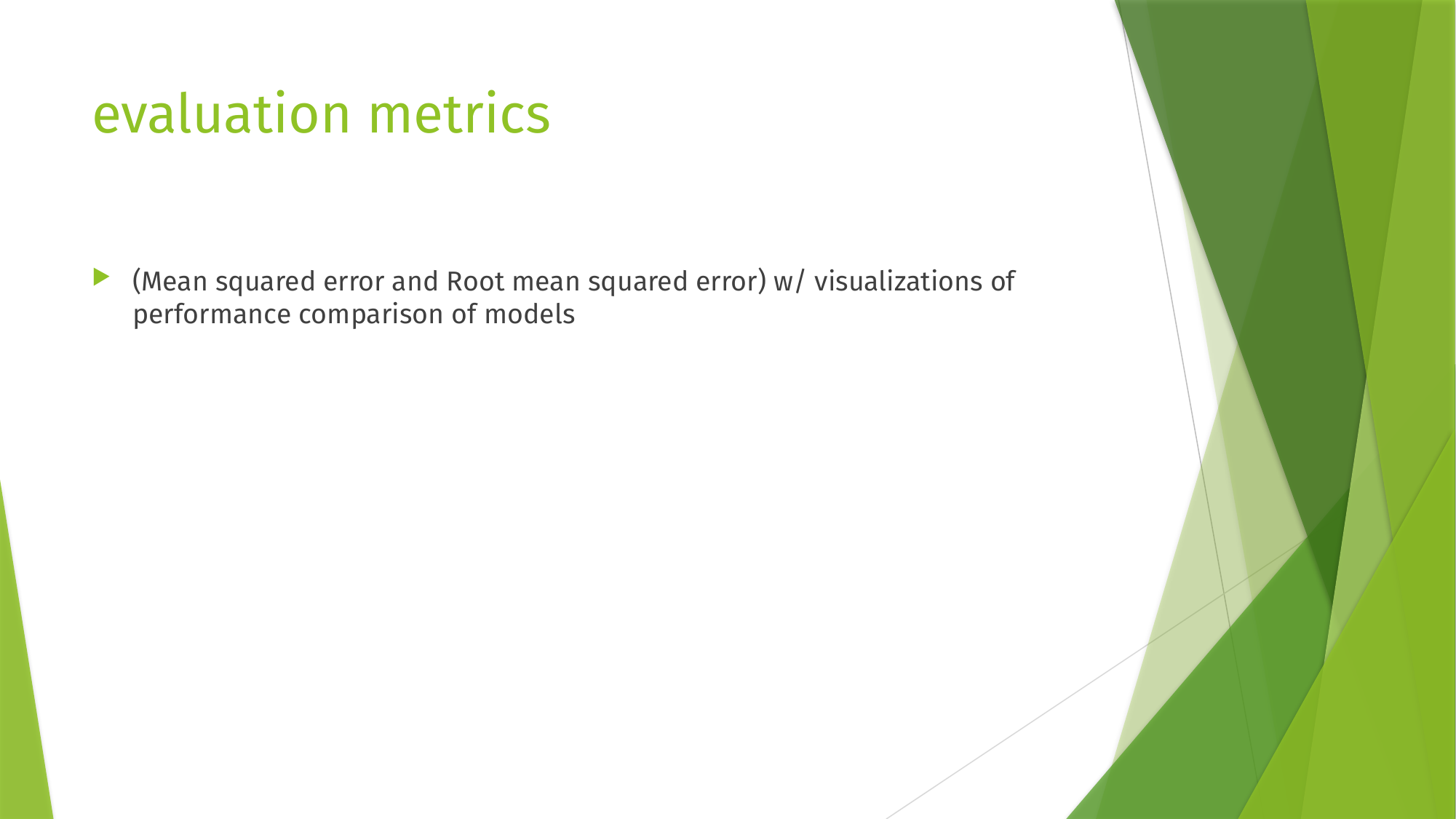

# evaluation metrics
(Mean squared error and Root mean squared error) w/ visualizations of performance comparison of models